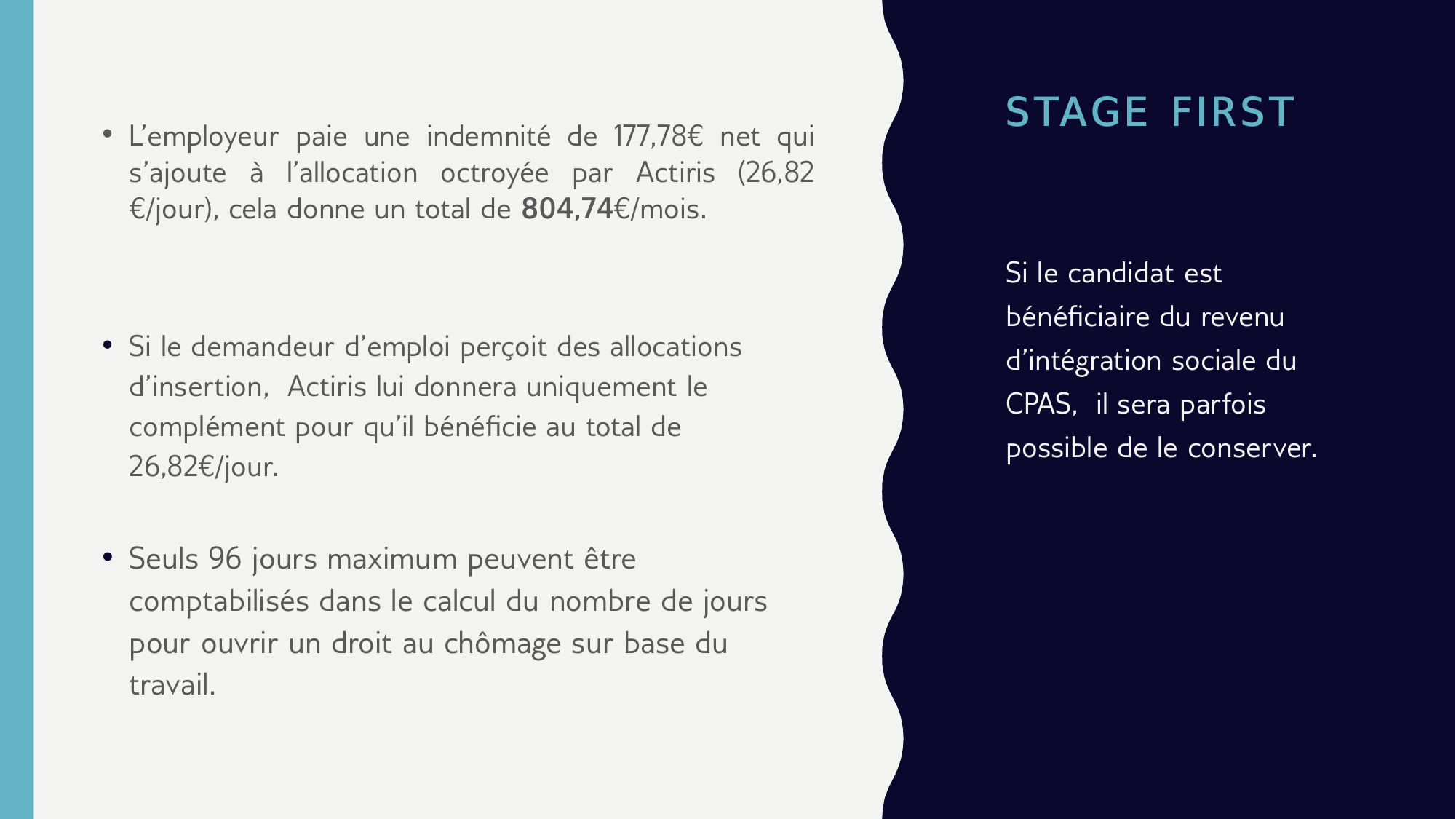

# Stage first
L’employeur paie une indemnité de 177,78€ net qui s’ajoute à l’allocation octroyée par Actiris (26,82 €/jour), cela donne un total de 804,74€/mois.

Si le demandeur d’emploi perçoit des allocations d’insertion,  Actiris lui donnera uniquement le complément pour qu’il bénéficie au total de 26,82€/jour.
Seuls 96 jours maximum peuvent être comptabilisés dans le calcul du nombre de jours pour ouvrir un droit au chômage sur base du travail.

Si le candidat est bénéficiaire du revenu d’intégration sociale du CPAS,  il sera parfois possible de le conserver.